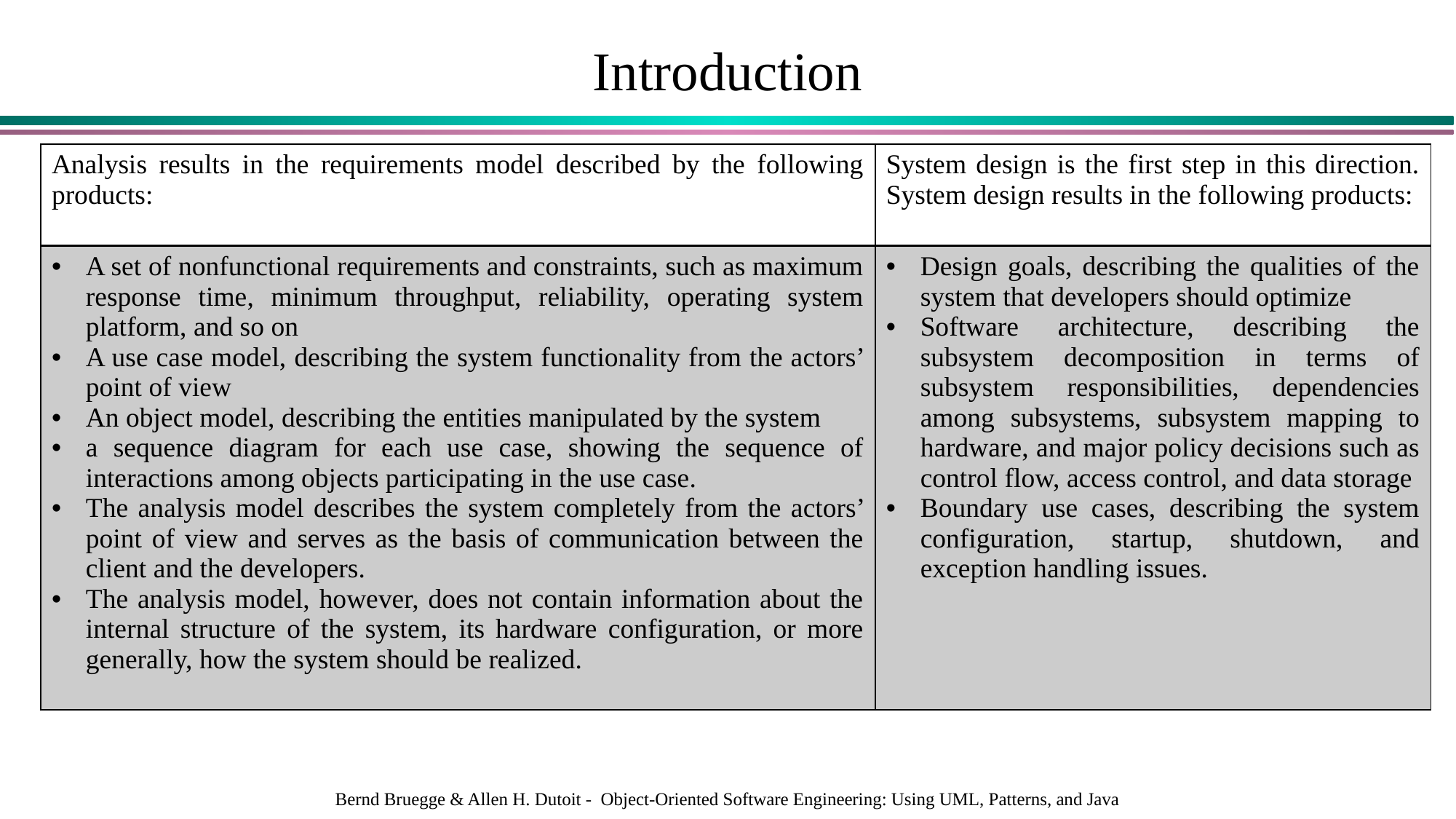

# Introduction
| Analysis results in the requirements model described by the following products: | System design is the first step in this direction. System design results in the following products: |
| --- | --- |
| A set of nonfunctional requirements and constraints, such as maximum response time, minimum throughput, reliability, operating system platform, and so on A use case model, describing the system functionality from the actors’ point of view An object model, describing the entities manipulated by the system a sequence diagram for each use case, showing the sequence of interactions among objects participating in the use case. The analysis model describes the system completely from the actors’ point of view and serves as the basis of communication between the client and the developers. The analysis model, however, does not contain information about the internal structure of the system, its hardware configuration, or more generally, how the system should be realized. | Design goals, describing the qualities of the system that developers should optimize Software architecture, describing the subsystem decomposition in terms of subsystem responsibilities, dependencies among subsystems, subsystem mapping to hardware, and major policy decisions such as control flow, access control, and data storage Boundary use cases, describing the system configuration, startup, shutdown, and exception handling issues. |
Bernd Bruegge & Allen H. Dutoit -  Object-Oriented Software Engineering: Using UML, Patterns, and Java